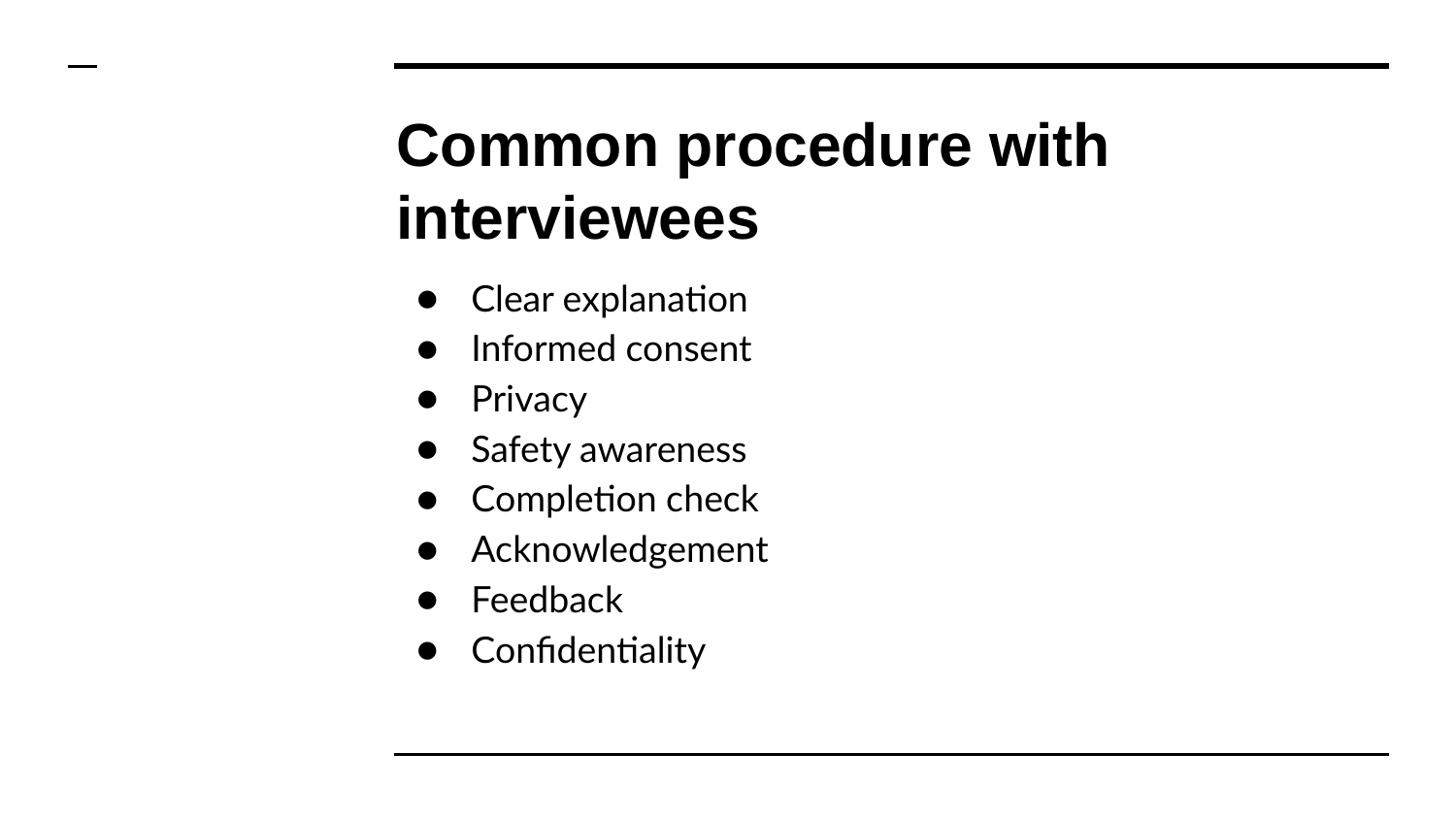

# Common procedure with interviewees
Clear explanation
Informed consent
Privacy
Safety awareness
Completion check
Acknowledgement
Feedback
Confidentiality